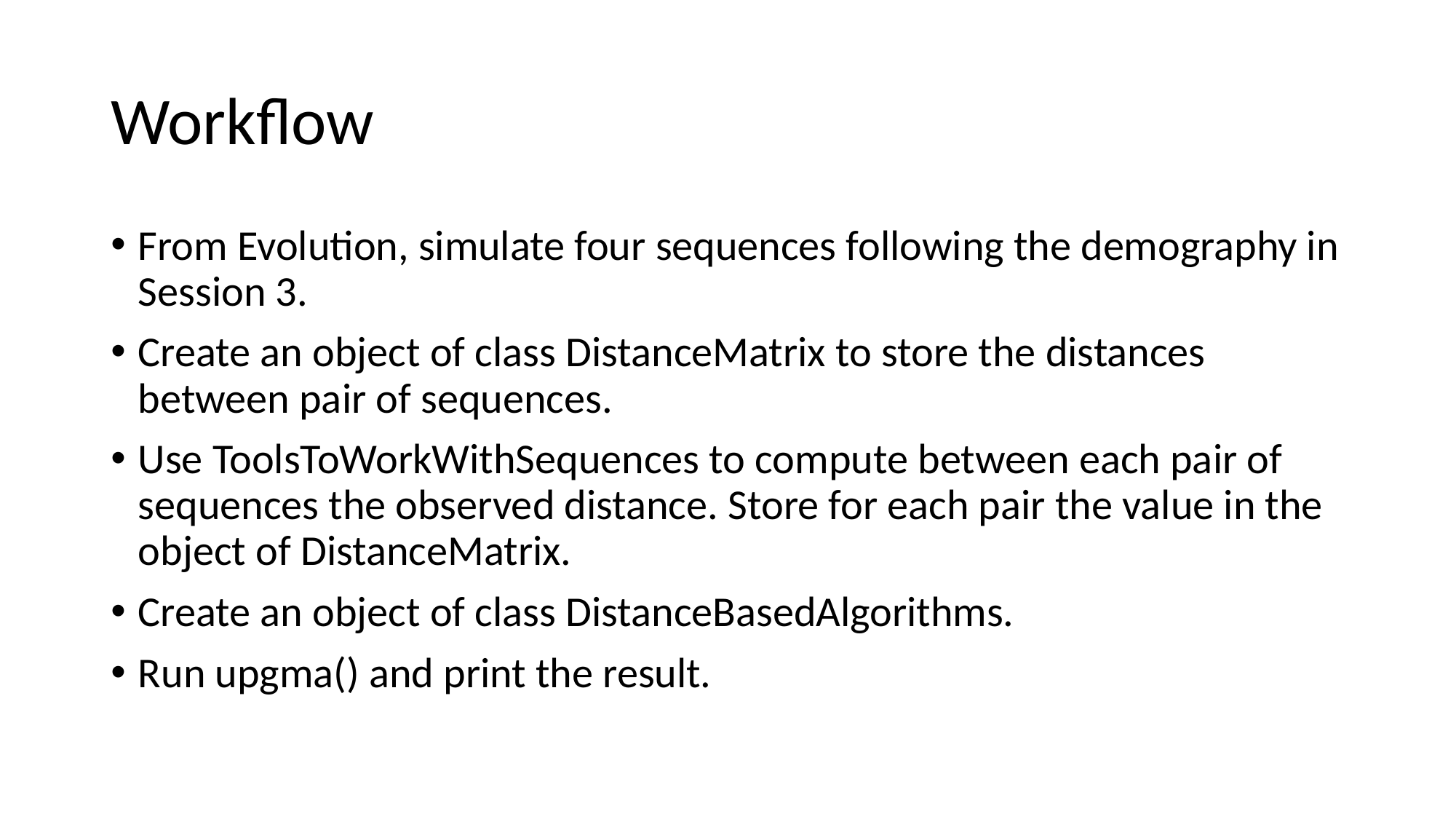

# Workflow
From Evolution, simulate four sequences following the demography in Session 3.
Create an object of class DistanceMatrix to store the distances between pair of sequences.
Use ToolsToWorkWithSequences to compute between each pair of sequences the observed distance. Store for each pair the value in the object of DistanceMatrix.
Create an object of class DistanceBasedAlgorithms.
Run upgma() and print the result.